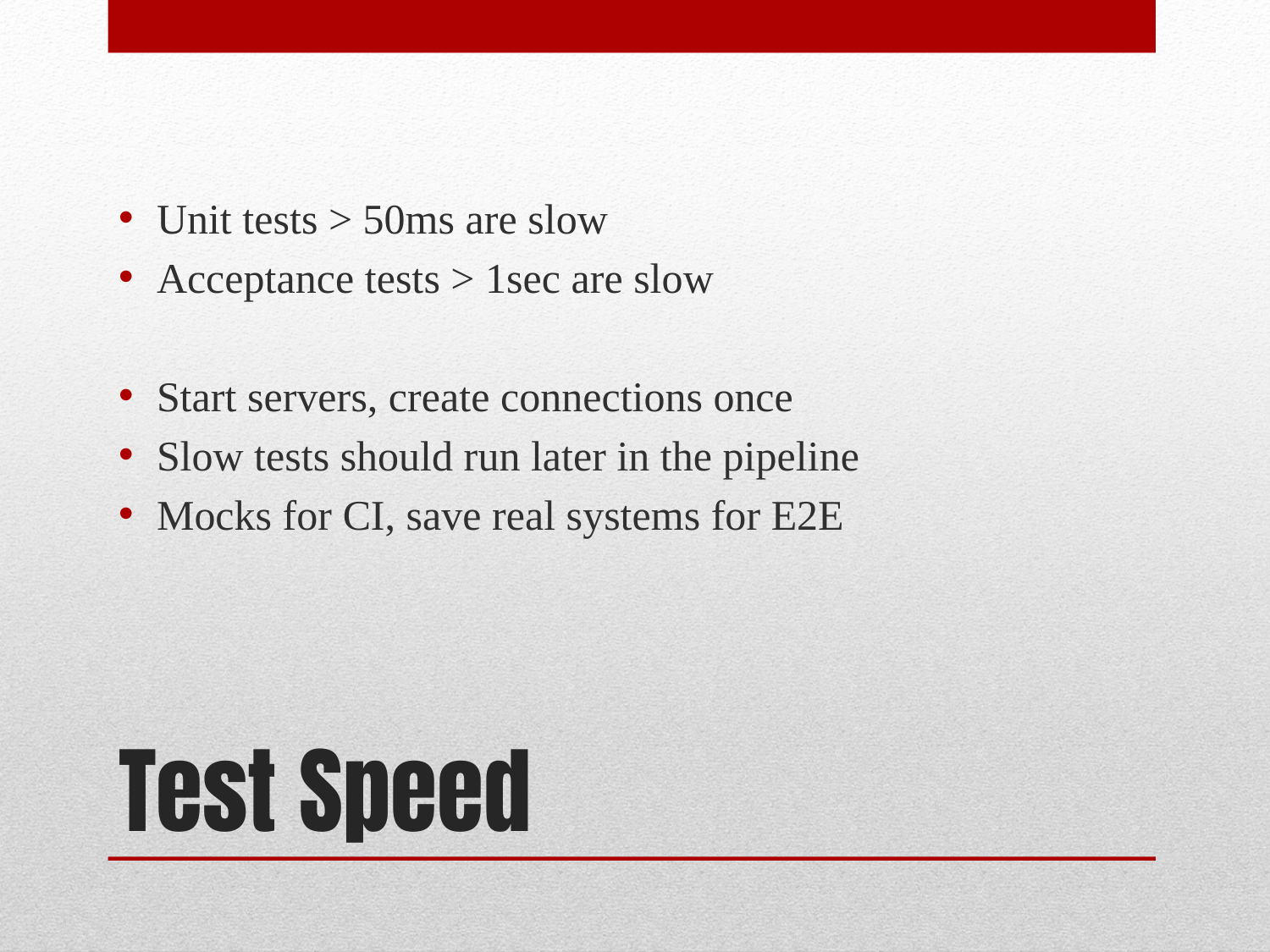

Unit tests > 50ms are slow
Acceptance tests > 1sec are slow

Start servers, create connections once
Slow tests should run later in the pipeline
Mocks for CI, save real systems for E2E
# Test Speed